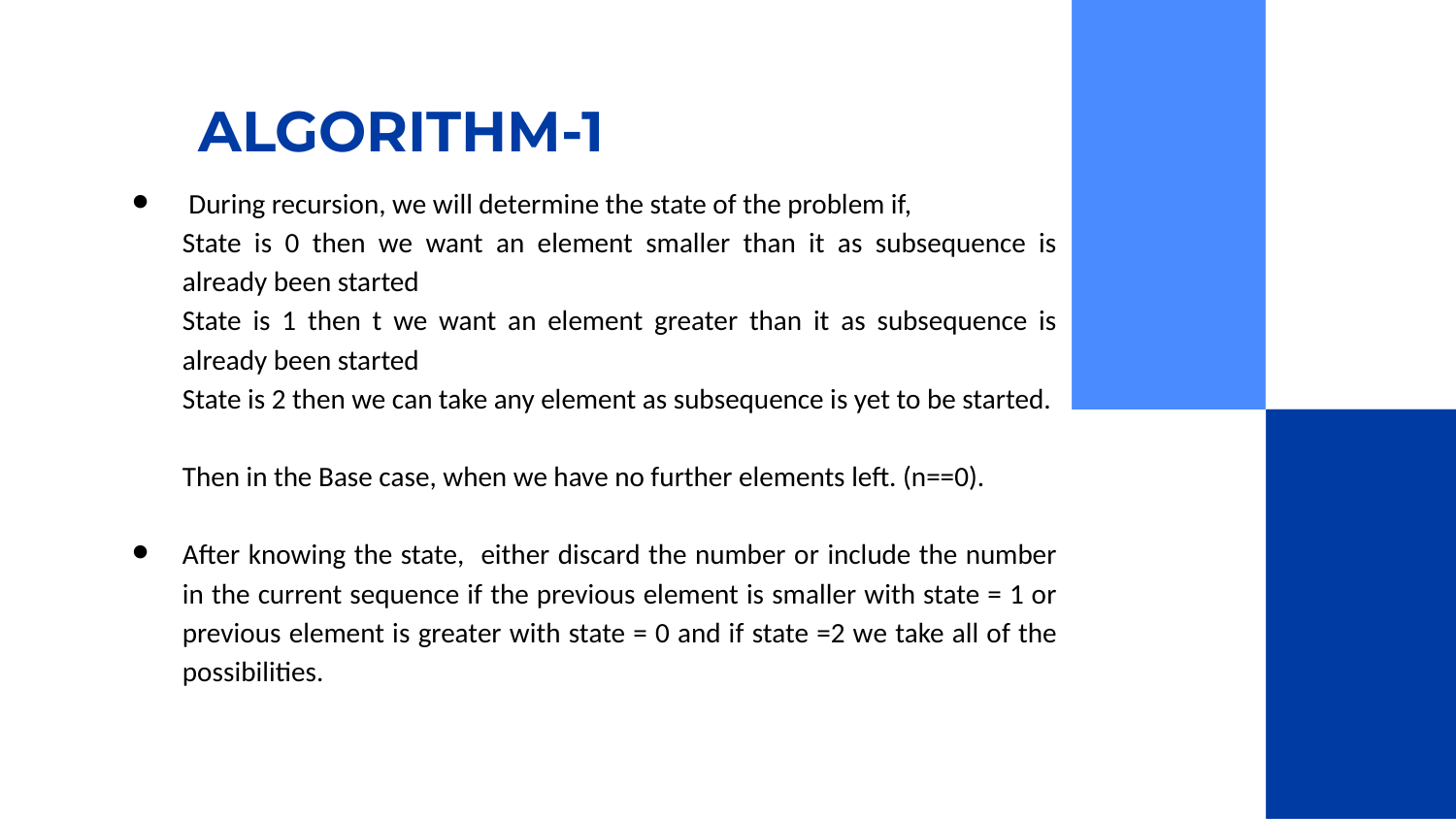

# ALGORITHM-1
 During recursion, we will determine the state of the problem if,
State is 0 then we want an element smaller than it as subsequence is already been started
State is 1 then t we want an element greater than it as subsequence is already been started
State is 2 then we can take any element as subsequence is yet to be started.

Then in the Base case, when we have no further elements left. (n==0).

After knowing the state,  either discard the number or include the number in the current sequence if the previous element is smaller with state = 1 or previous element is greater with state = 0 and if state =2 we take all of the possibilities.